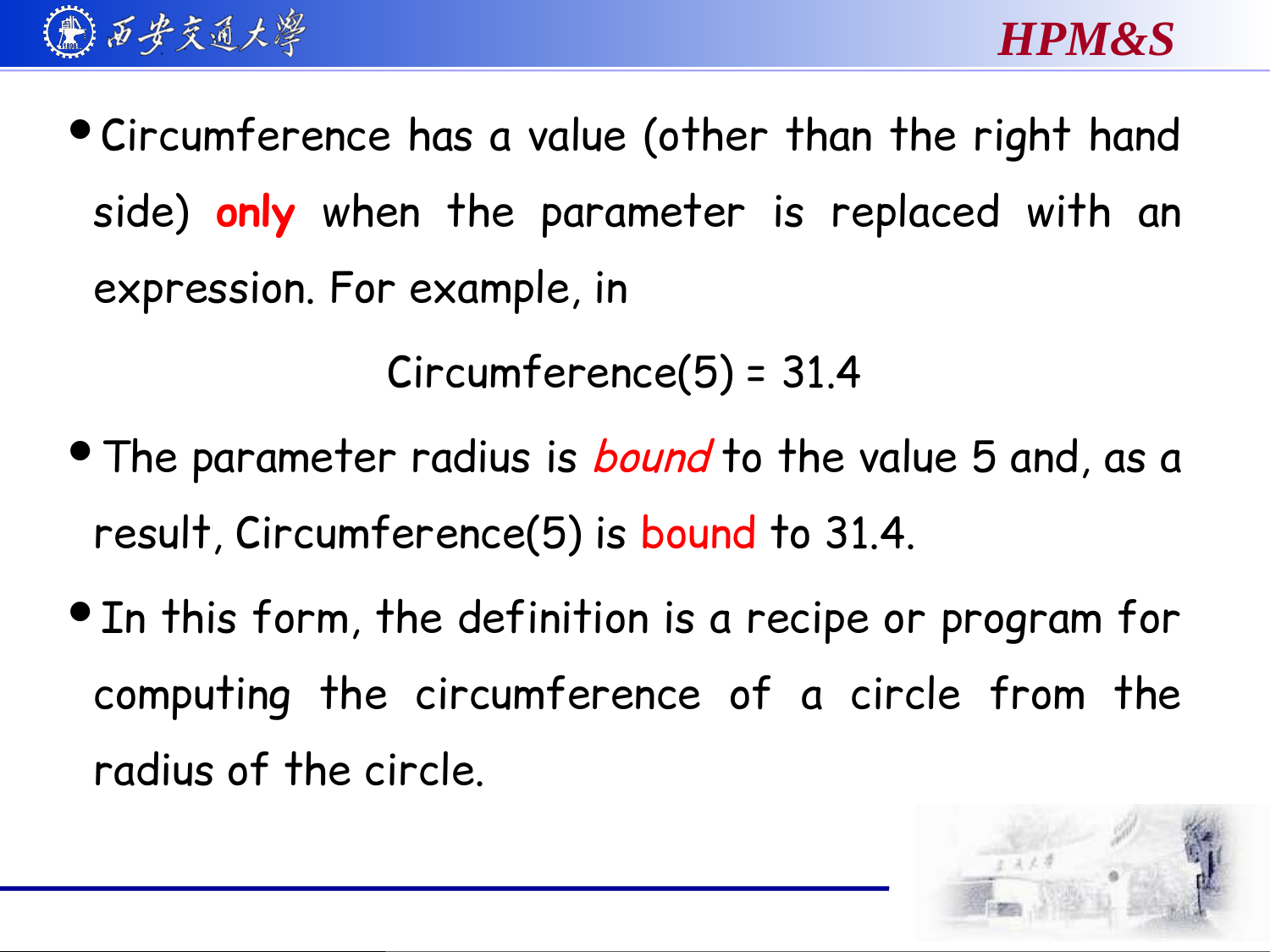

Circumference has a value (other than the right hand side) only when the parameter is replaced with an expression. For example, in
Circumference(5) = 31.4
The parameter radius is bound to the value 5 and, as a result, Circumference(5) is bound to 31.4.
In this form, the definition is a recipe or program for computing the circumference of a circle from the radius of the circle.